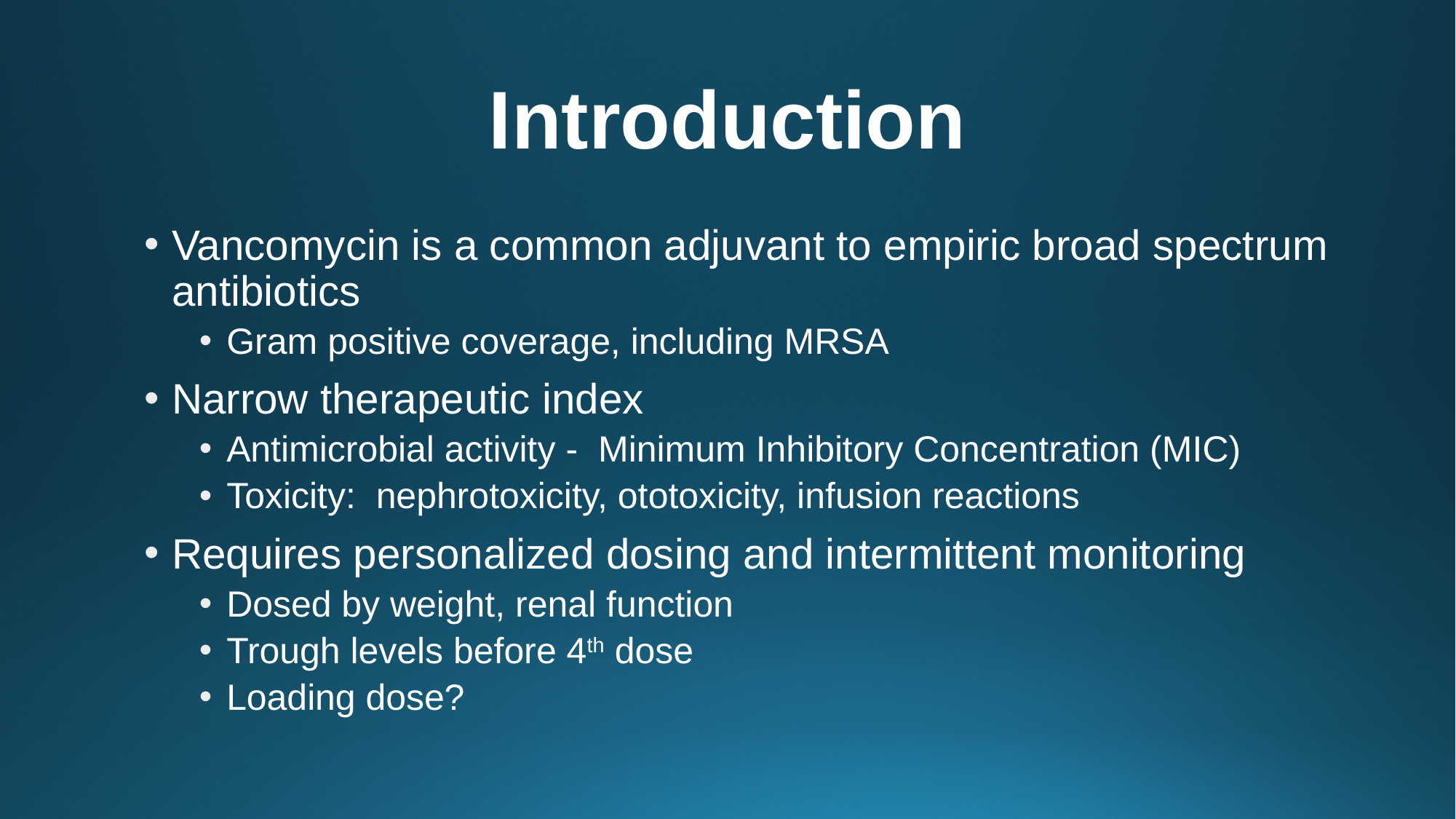

# Introduction
Vancomycin is a common adjuvant to empiric broad spectrum antibiotics
Gram positive coverage, including MRSA
Narrow therapeutic index
Antimicrobial activity -  Minimum Inhibitory Concentration (MIC)
Toxicity:  nephrotoxicity, ototoxicity, infusion reactions
Requires personalized dosing and intermittent monitoring
Dosed by weight, renal function
Trough levels before 4th dose
Loading dose?